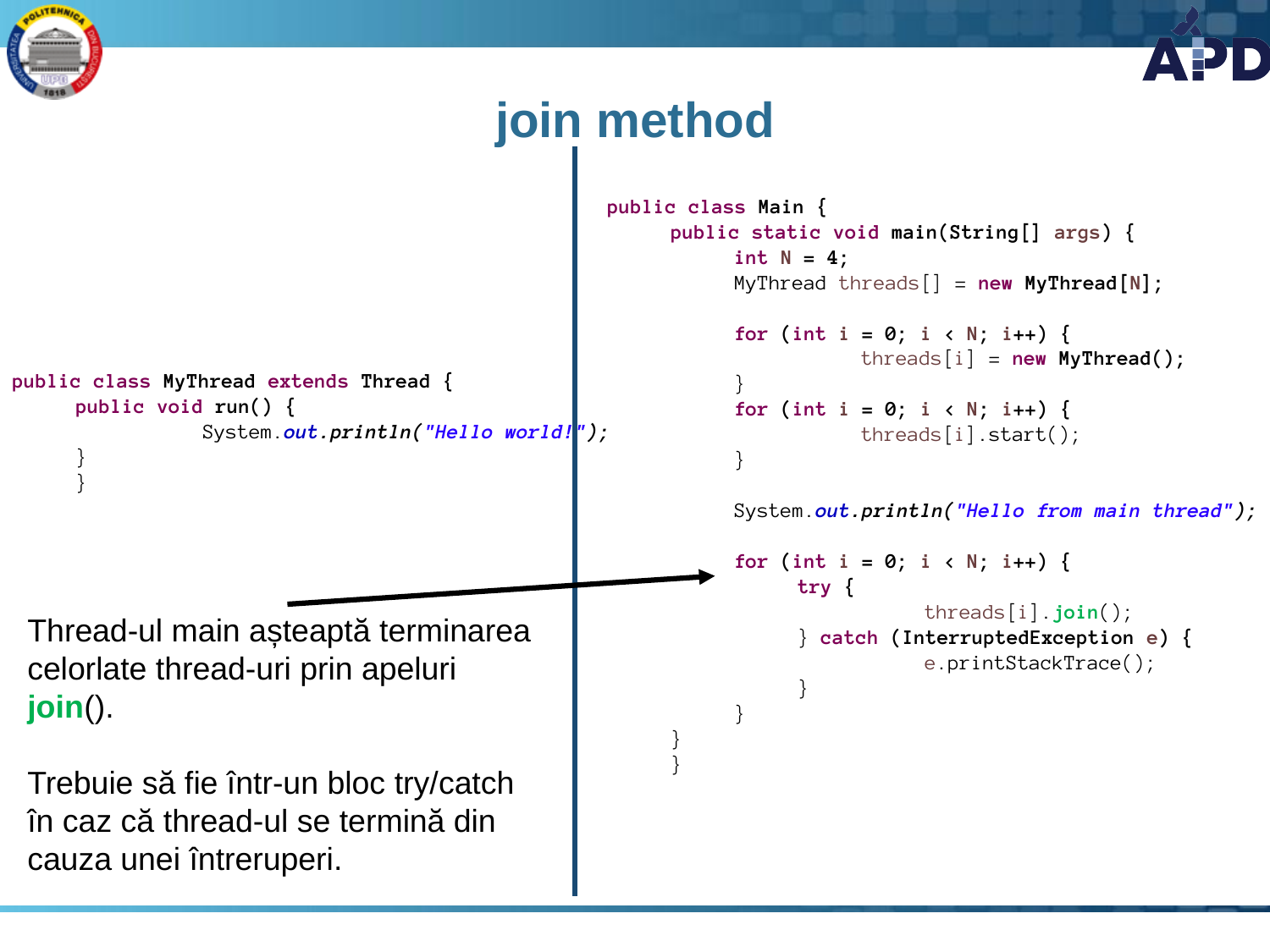

# join method
public class Main {
public static void main(String[] args) {
int N = 4;
MyThread threads[] = new MyThread[N];

for (int i = 0; i < N; i++) {
	threads[i] = new MyThread();
}
for (int i = 0; i < N; i++) {
	threads[i].start();
}

System.out.println("Hello from main thread");

for (int i = 0; i < N; i++) {
try {
	threads[i].join();
} catch (InterruptedException e) {
	e.printStackTrace();
}
}
}
}
public class MyThread extends Thread {
public void run() {
	System.out.println("Hello world!");
}
}
Thread-ul main așteaptă terminarea celorlate thread-uri prin apeluri join().

Trebuie să fie într-un bloc try/catch în caz că thread-ul se termină din cauza unei întreruperi.